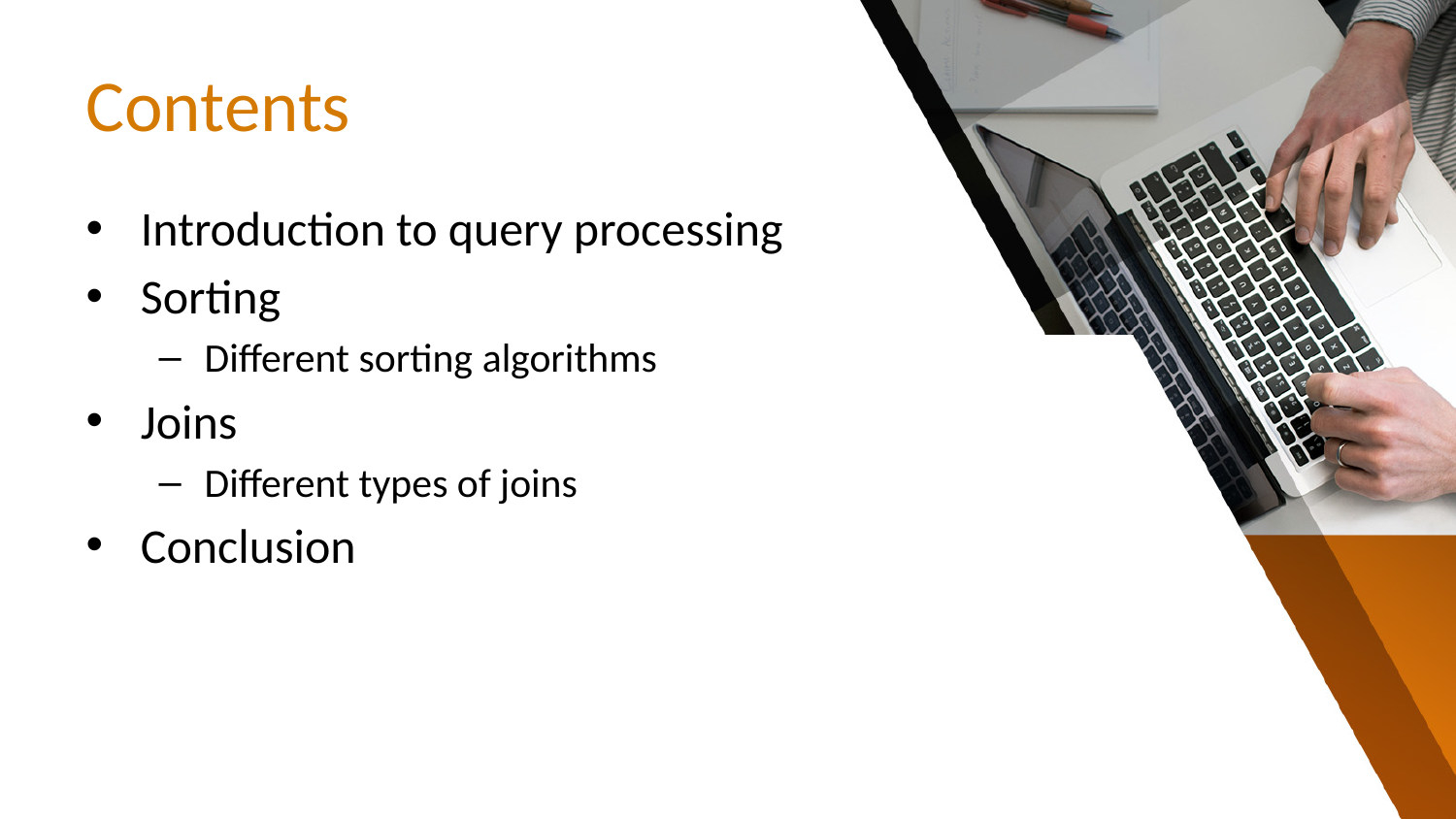

# Contents
Introduction to query processing
Sorting
Different sorting algorithms
Joins
Different types of joins
Conclusion